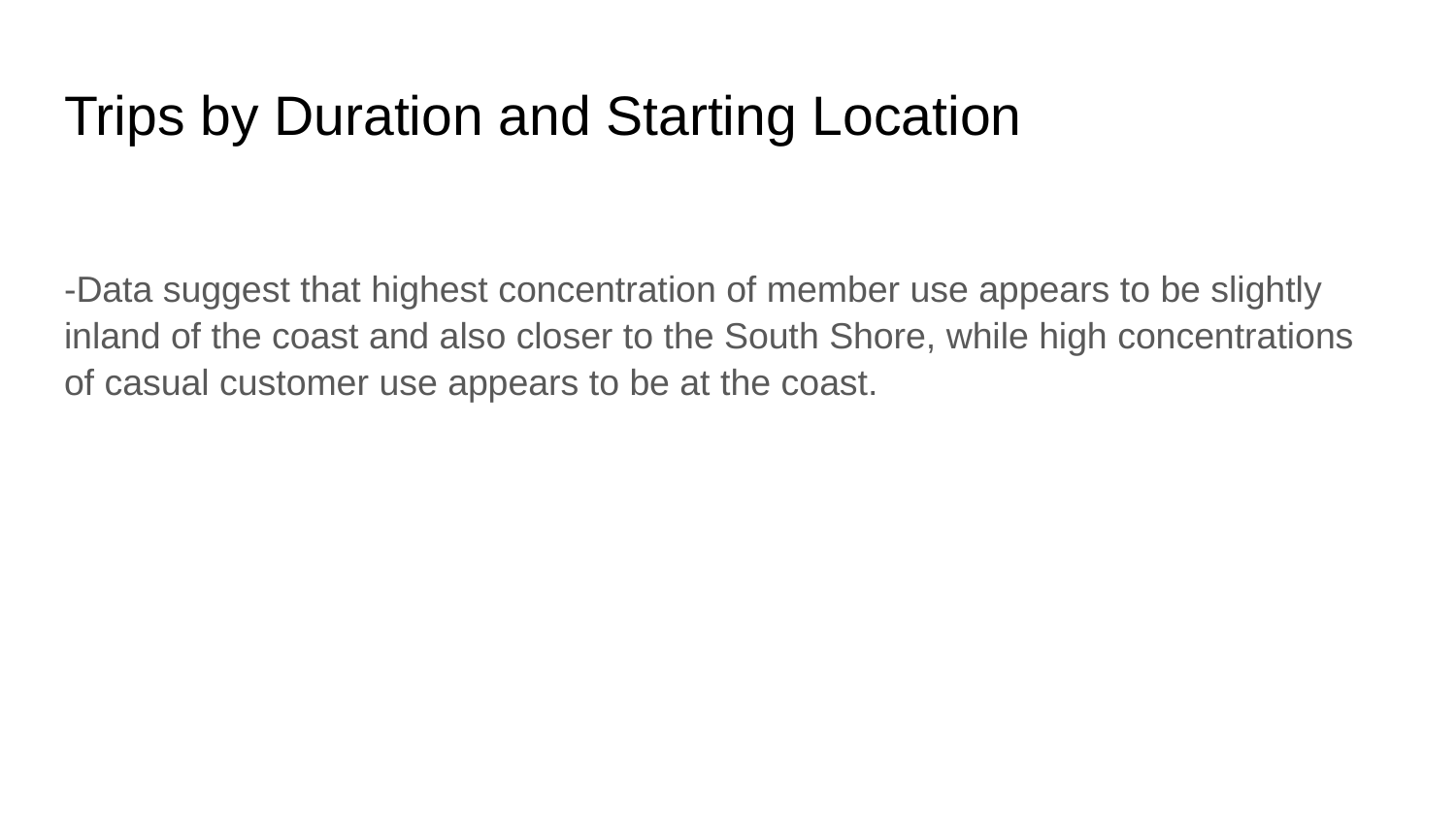

# Trips by Duration and Starting Location

-Data suggest that highest concentration of member use appears to be slightly inland of the coast and also closer to the South Shore, while high concentrations of casual customer use appears to be at the coast.